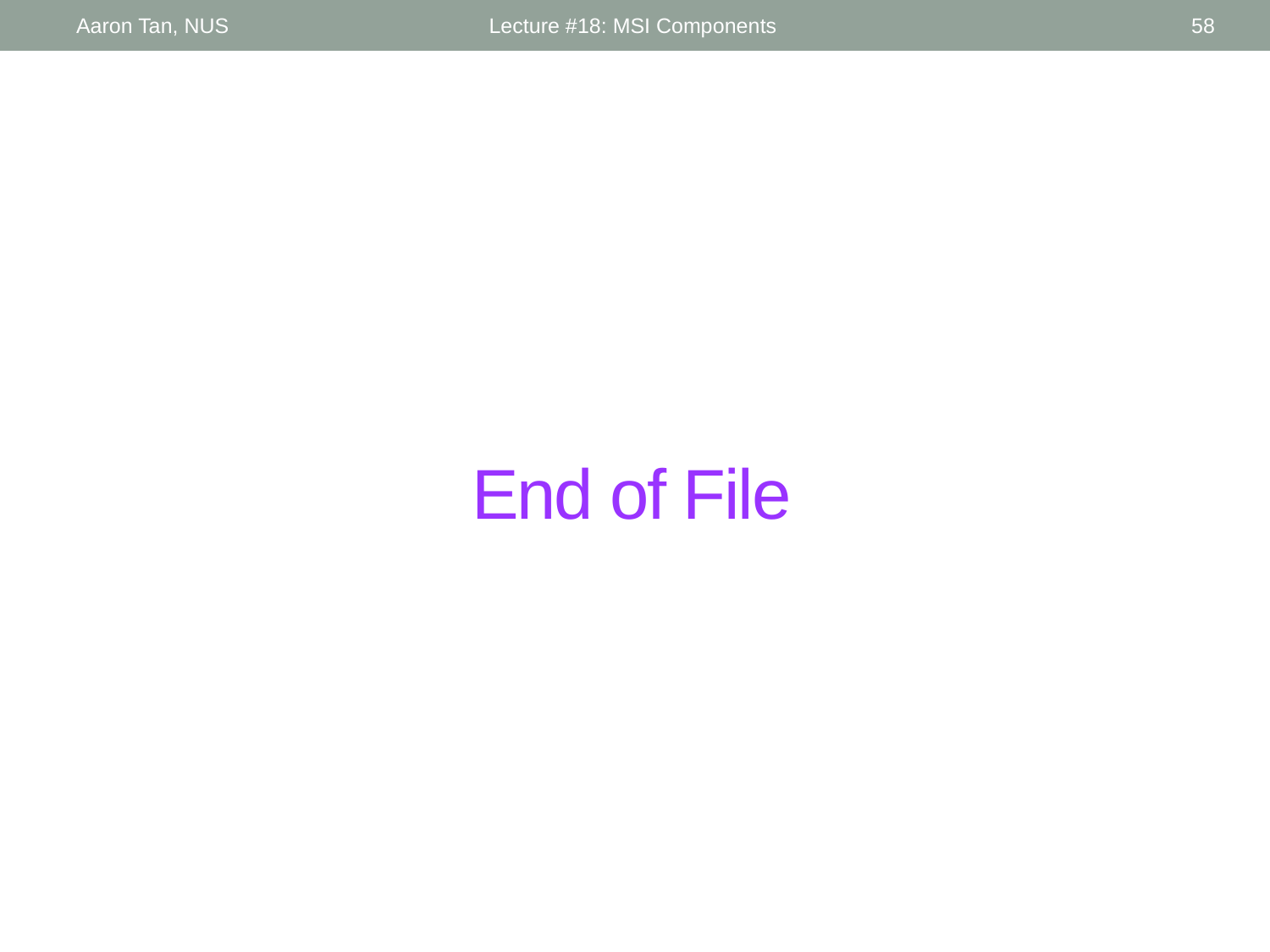

Aaron Tan, NUS
Lecture #18: MSI Components
58
# End of File